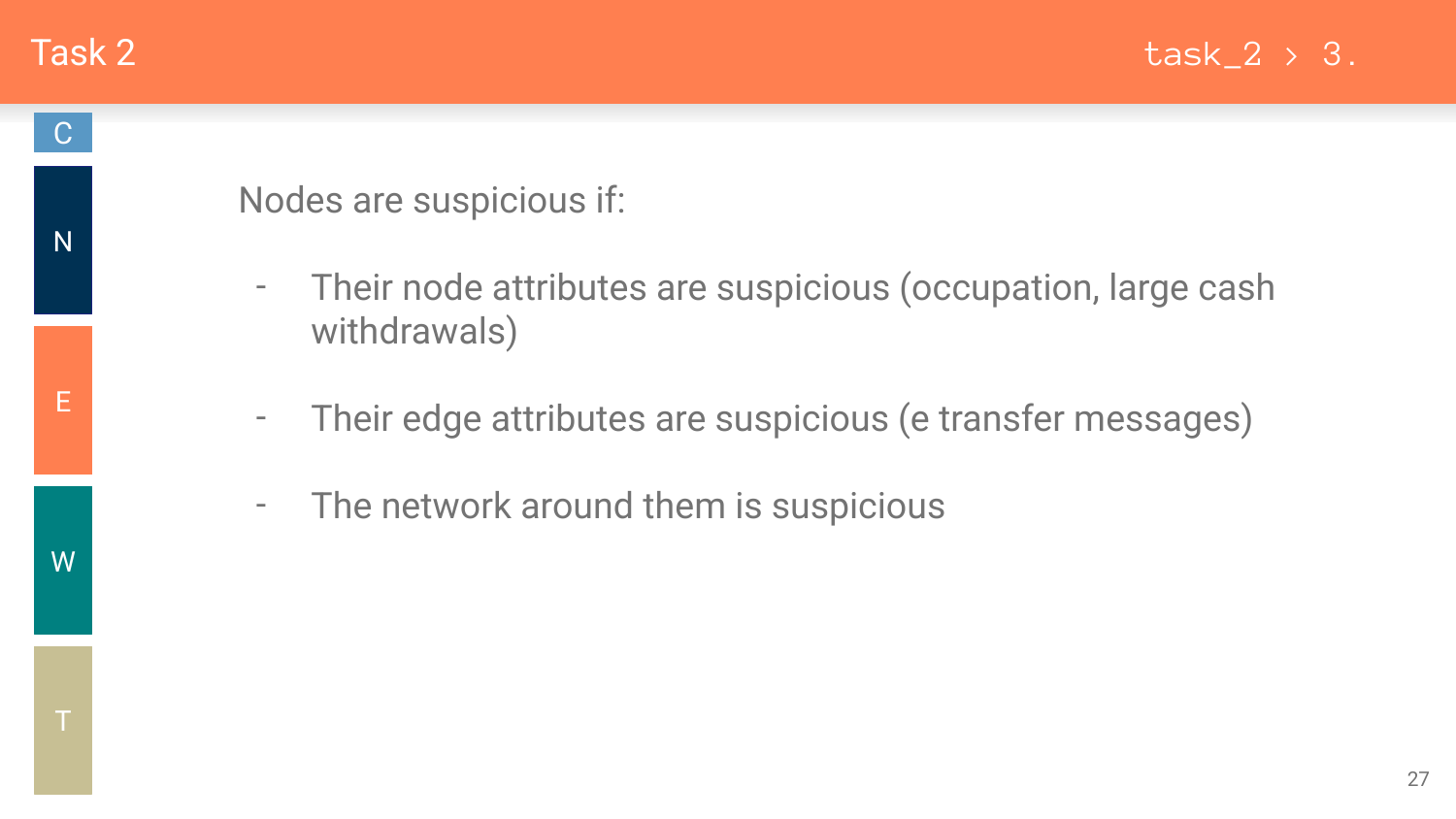

# Task 2
task_2 > 3.
C
Nodes are suspicious if:

Their node attributes are suspicious (occupation, large cash withdrawals)

Their edge attributes are suspicious (e transfer messages)

The network around them is suspicious
N
E
E
W
T
27